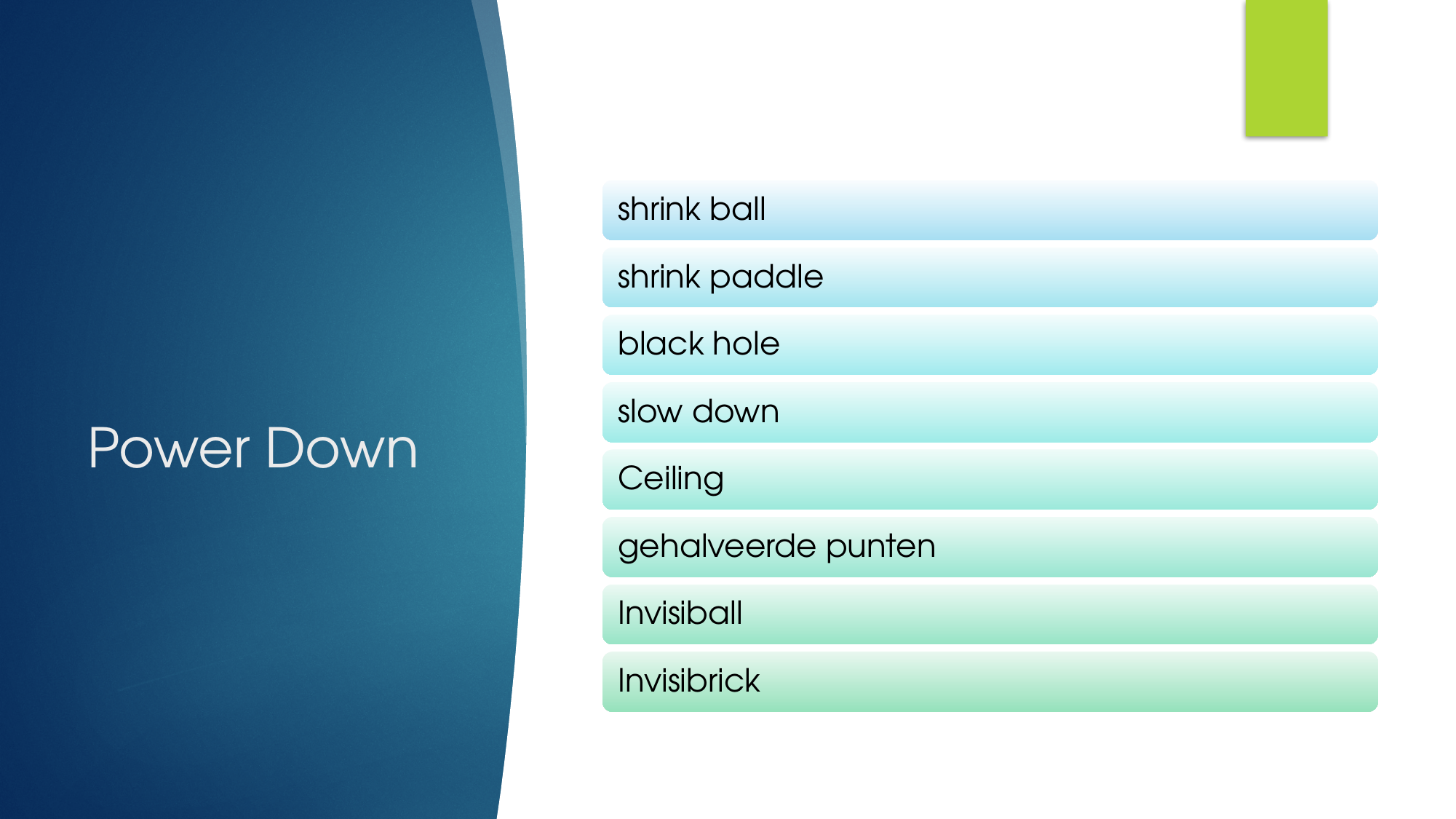

# Power Down
shrink ball
shrink paddle
black hole
slow down
Ceiling
gehalveerde punten
Invisiball
Invisibrick